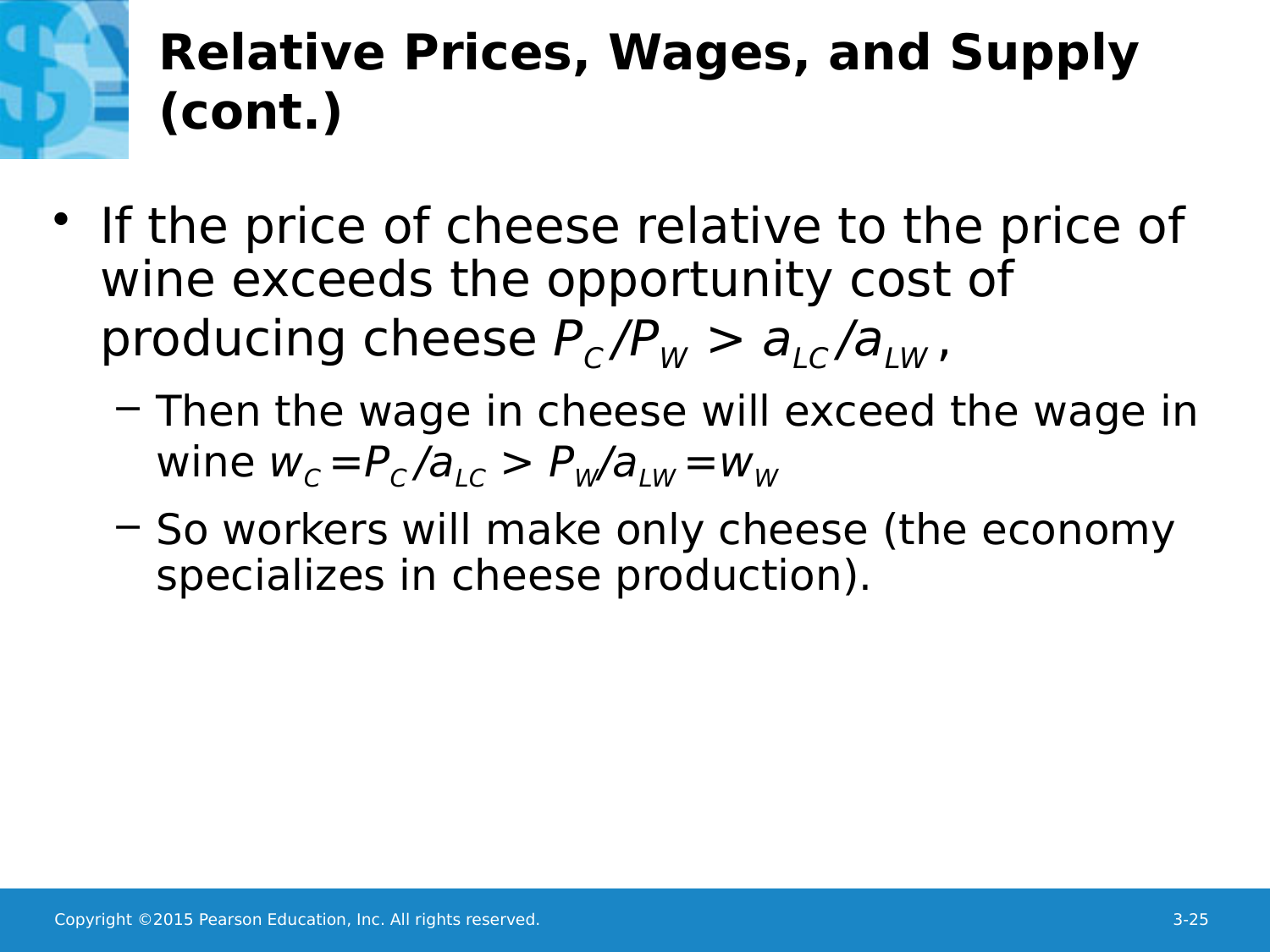

# Relative Prices, Wages, and Supply (cont.)
If the price of cheese relative to the price of wine exceeds the opportunity cost of producing cheese PC /PW  > aLC /aLW ,
Then the wage in cheese will exceed the wage in wine wC =PC /aLC > PW/aLW =wW
So workers will make only cheese (the economy specializes in cheese production).